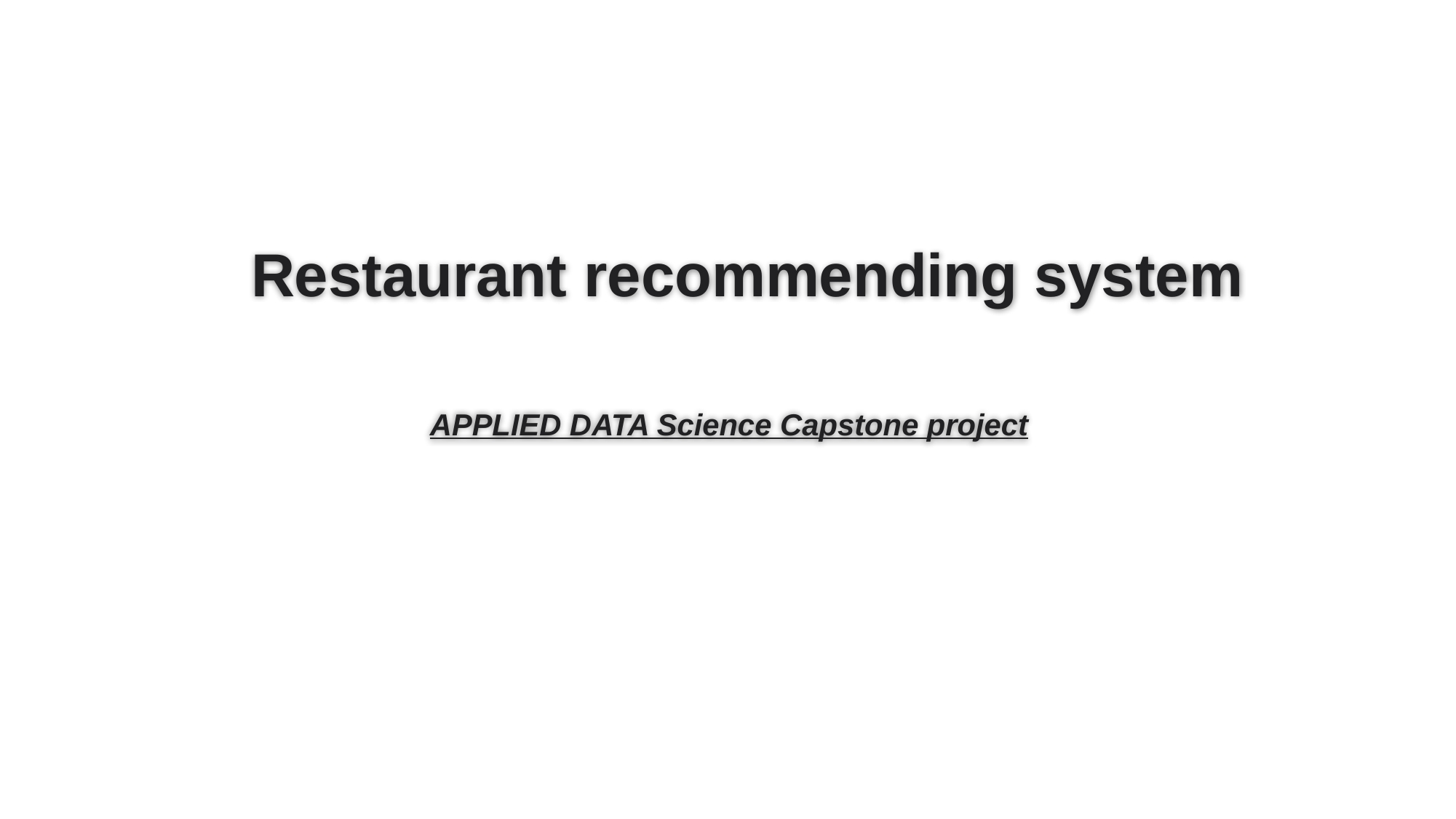

APPLIED DATA Science Capstone project

# Restaurant recommending system